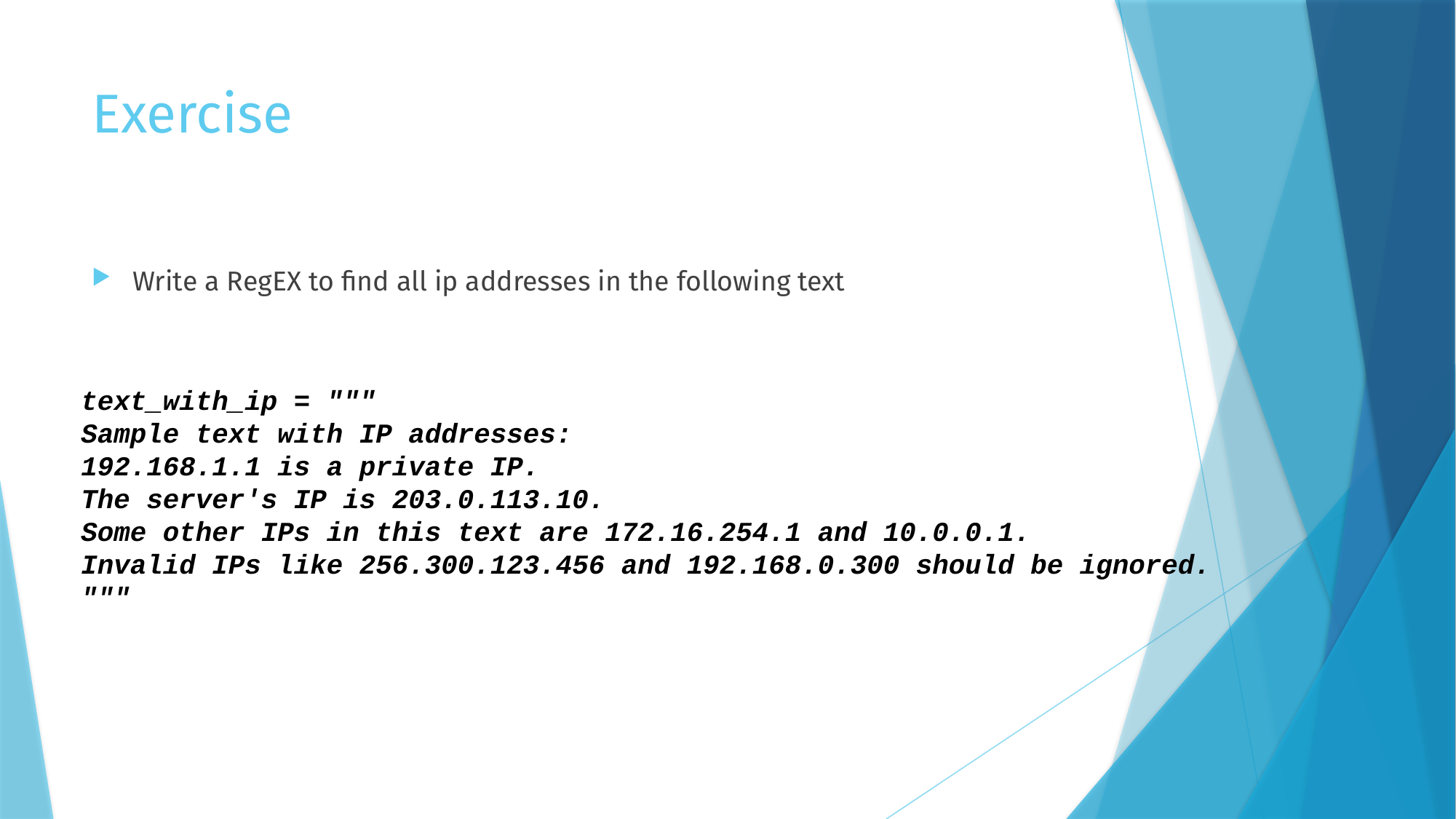

# Exercise
Write a RegEX to find all ip addresses in the following text
text_with_ip = """
Sample text with IP addresses:
192.168.1.1 is a private IP.
The server's IP is 203.0.113.10.
Some other IPs in this text are 172.16.254.1 and 10.0.0.1.
Invalid IPs like 256.300.123.456 and 192.168.0.300 should be ignored.
"""